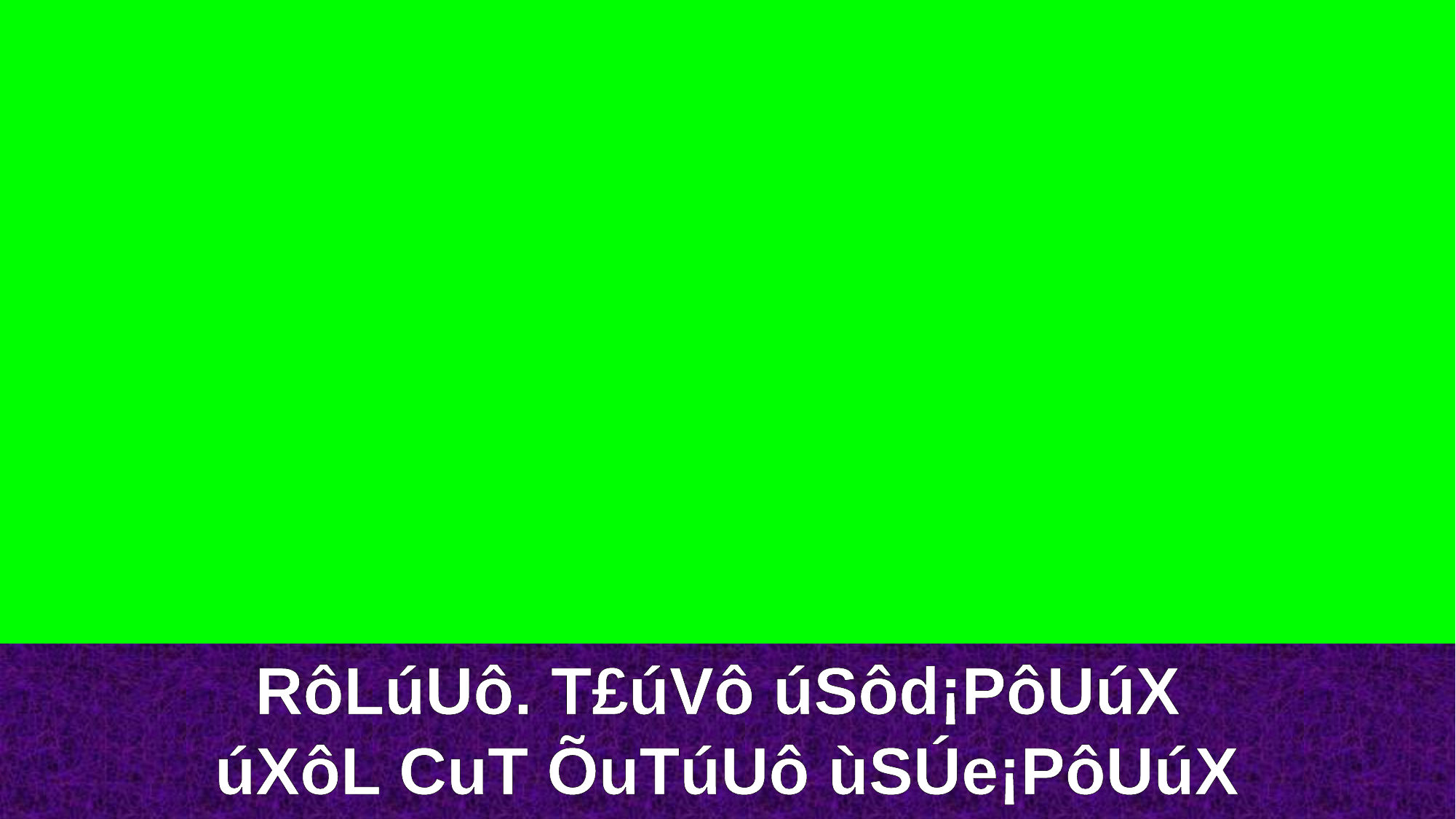

RôLúUô. T£úVô úSôd¡PôUúX
úXôL CuT ÕuTúUô ùSÚe¡PôUúX